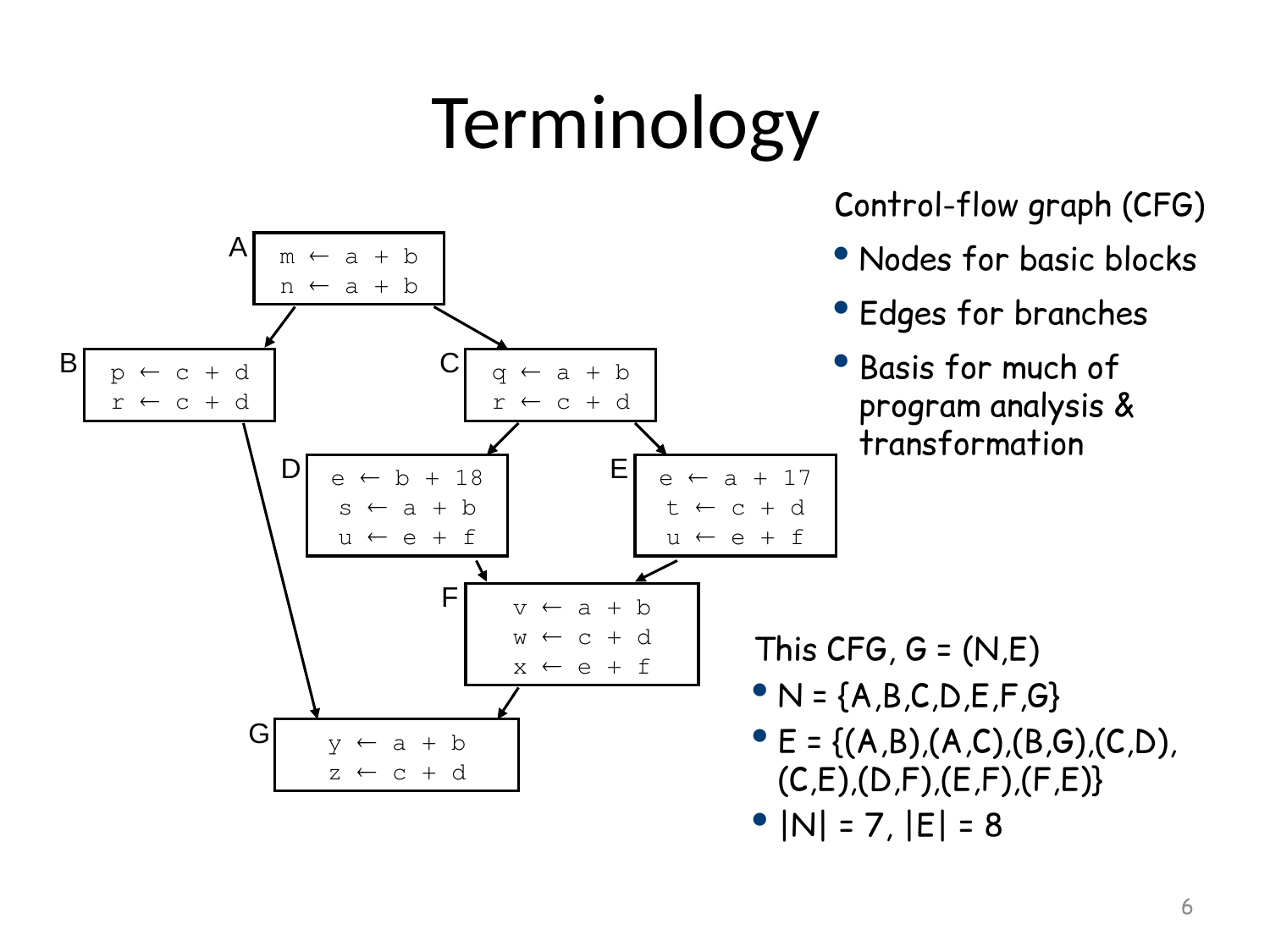

# Terminology
Control-flow graph (CFG)
Nodes for basic blocks
Edges for branches
Basis for much of program analysis & transformation
A
m ← a + b
n ← a + b

B
p ← c + d
r ← c + d
C
q ← a + b
r ← c + d

D
e ← b + 18
s ← a + b
u ← e + f
E
e ← a + 17
t ← c + d
u ← e + f

F
v ← a + b
w ← c + d
x ← e + f

G
y ← a + b
z ← c + d
This CFG, G = (N,E)
N = {A,B,C,D,E,F,G}
E = {(A,B),(A,C),(B,G),(C,D), (C,E),(D,F),(E,F),(F,E)}
|N| = 7, |E| = 8
6